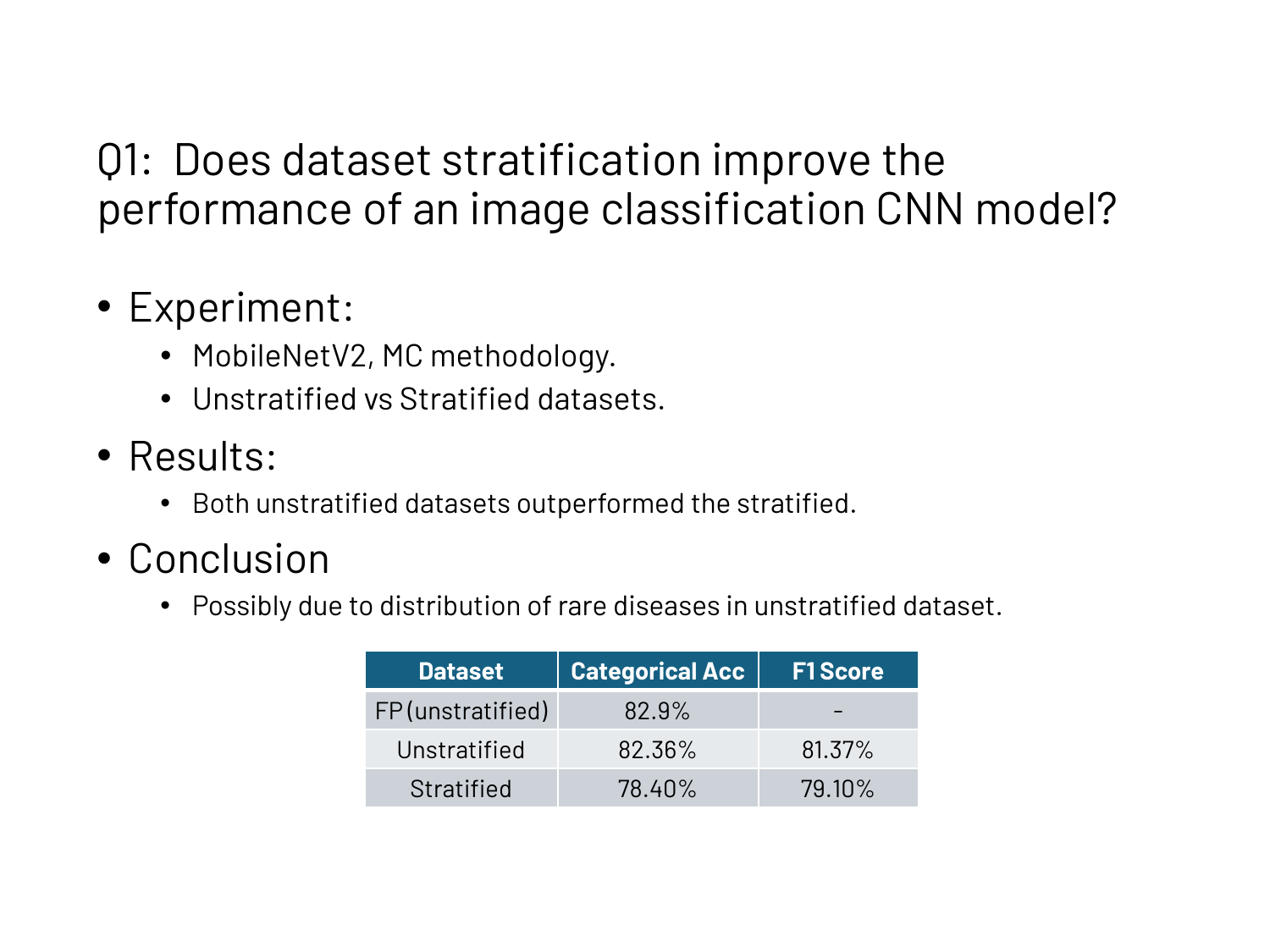

Q1:  Does dataset stratification improve the performance of an image classification CNN model?
Experiment:
MobileNetV2, MC methodology.
Unstratified vs Stratified datasets.
Results:
Both unstratified datasets outperformed the stratified.
Conclusion
Possibly due to distribution of rare diseases in unstratified dataset.
| Dataset | Categorical Acc | F1 Score |
| --- | --- | --- |
| FP (unstratified) | 82.9% | - |
| Unstratified | 82.36% | 81.37% |
| Stratified | 78.40% | 79.10% |